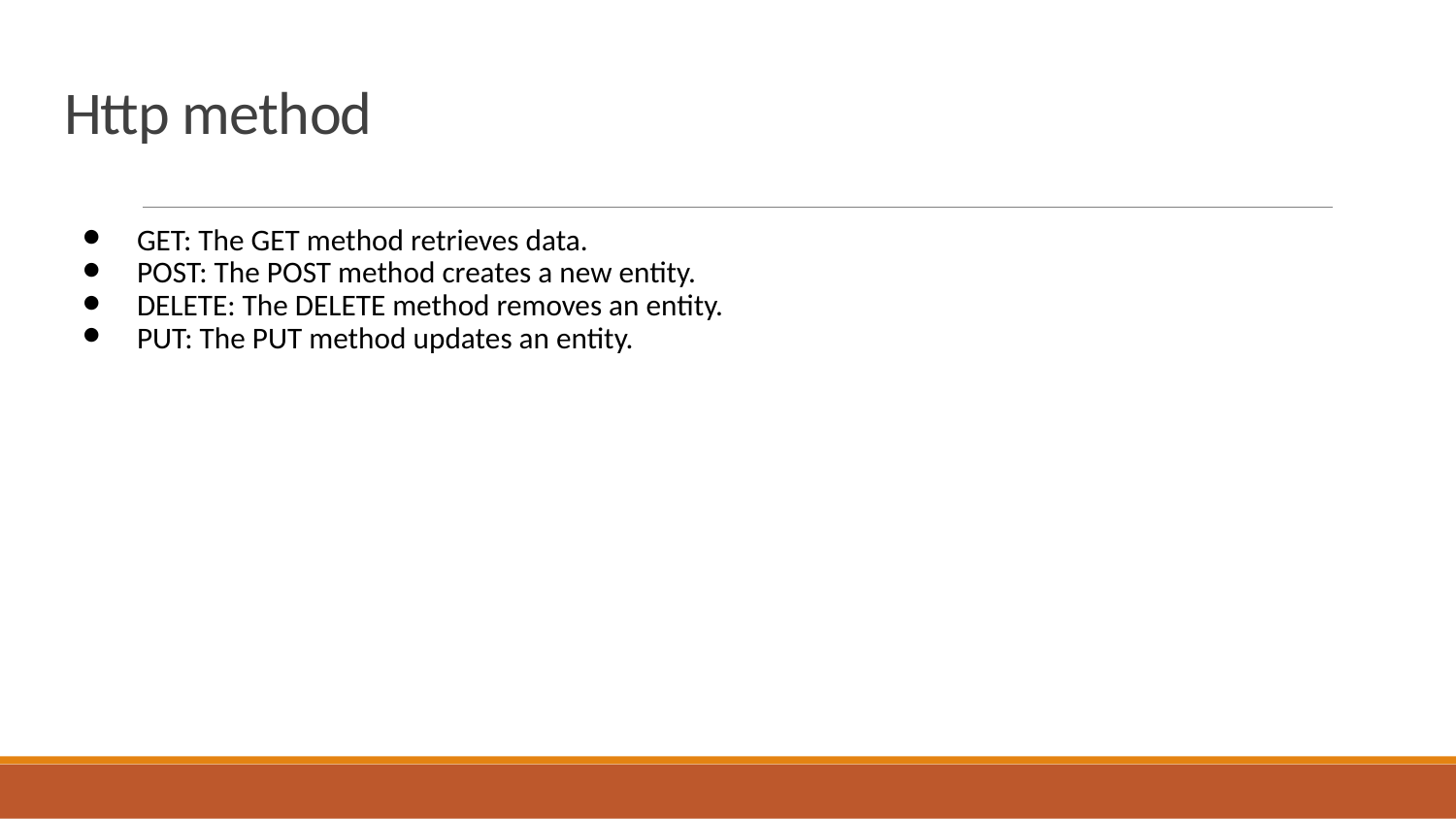

# Http method
GET: The GET method retrieves data.
POST: The POST method creates a new entity.
DELETE: The DELETE method removes an entity.
PUT: The PUT method updates an entity.